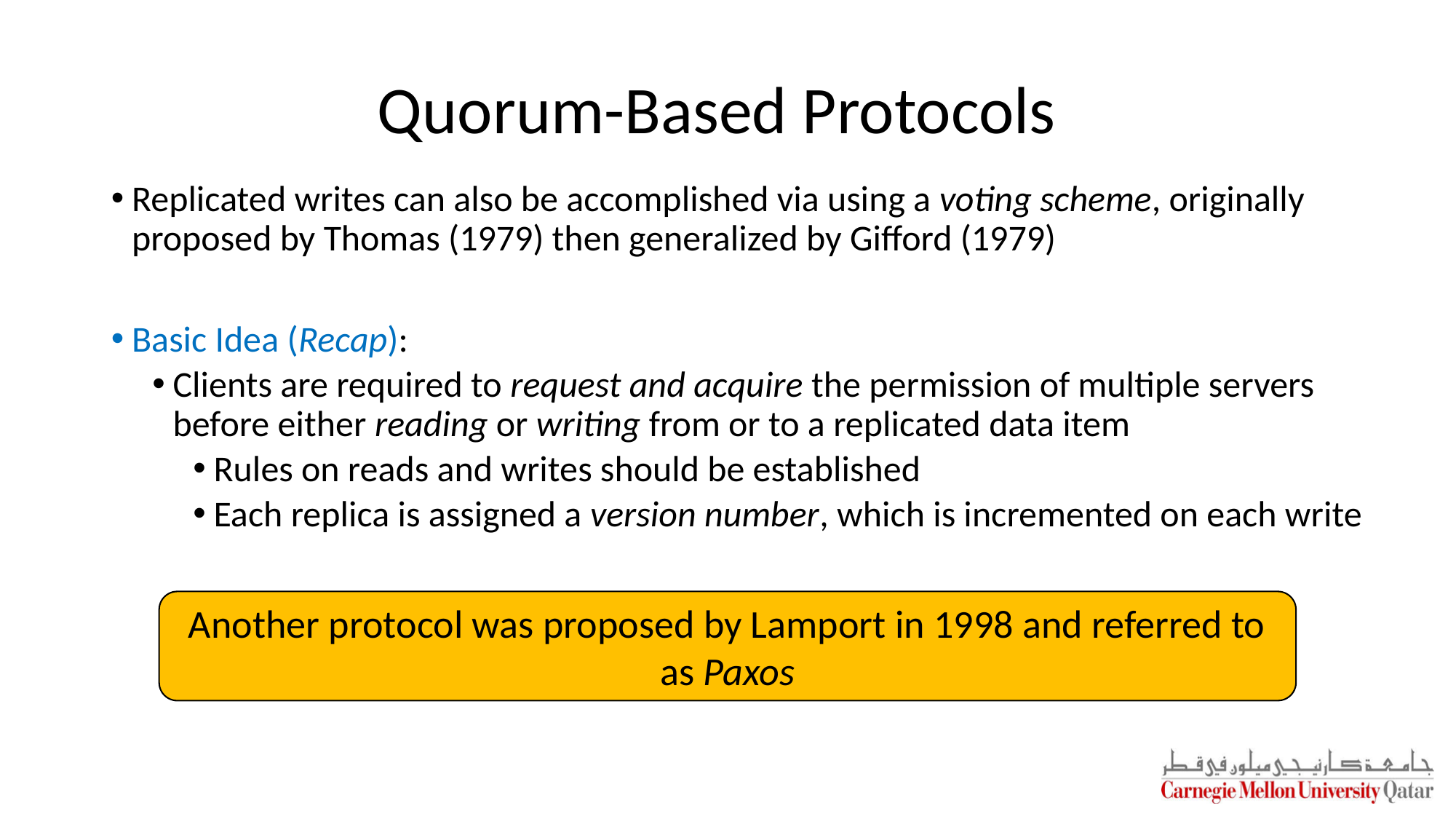

# Quorum-Based Protocols
Replicated writes can also be accomplished via using a voting scheme, originally proposed by Thomas (1979) then generalized by Gifford (1979)

Basic Idea (Recap):
Clients are required to request and acquire the permission of multiple servers before either reading or writing from or to a replicated data item
Rules on reads and writes should be established
Each replica is assigned a version number, which is incremented on each write

Another protocol was proposed by Lamport in 1998 and referred to as Paxos